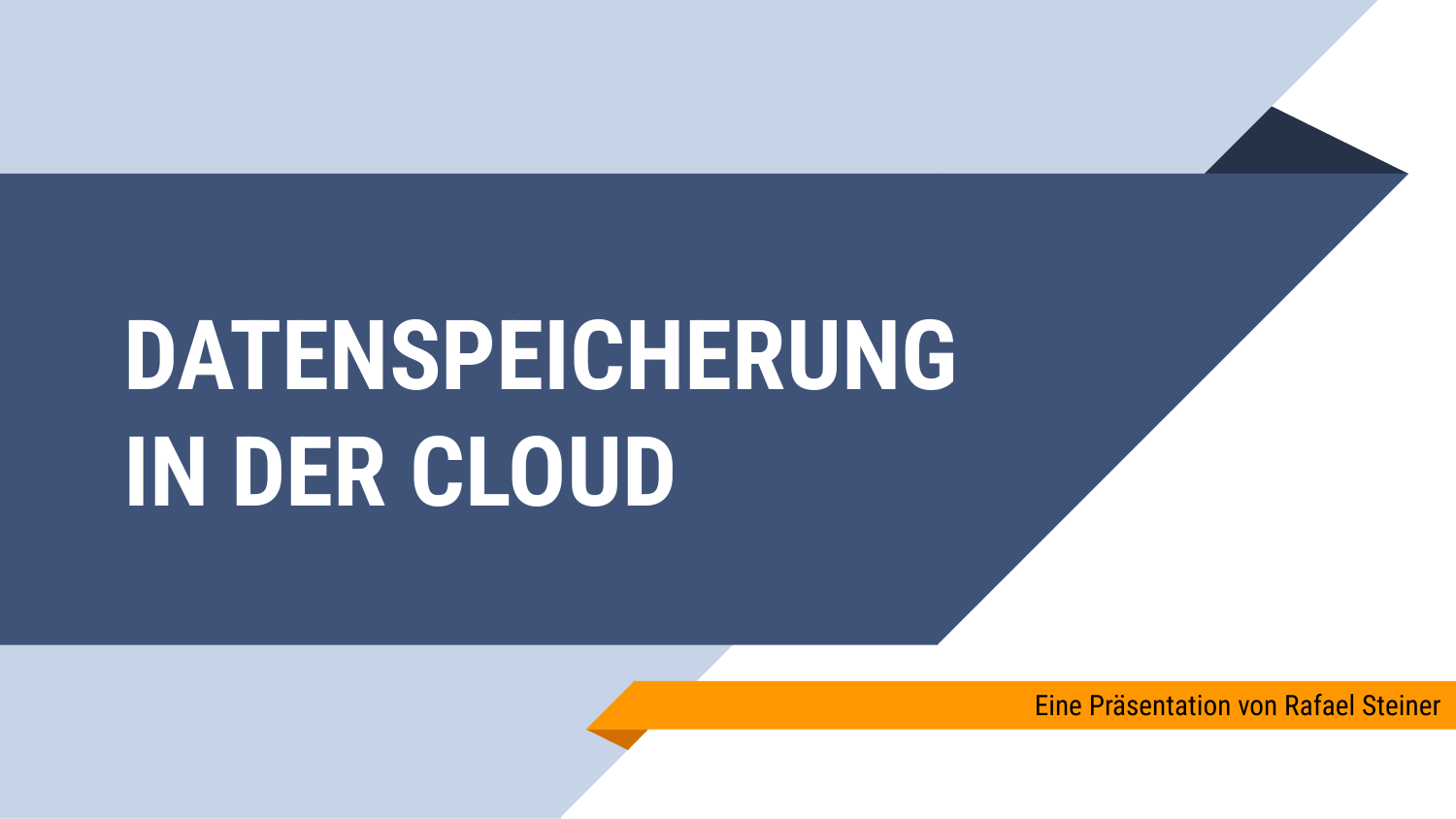

# DATENSPEICHERUNG IN DER CLOUD
Eine Präsentation von Rafael Steiner